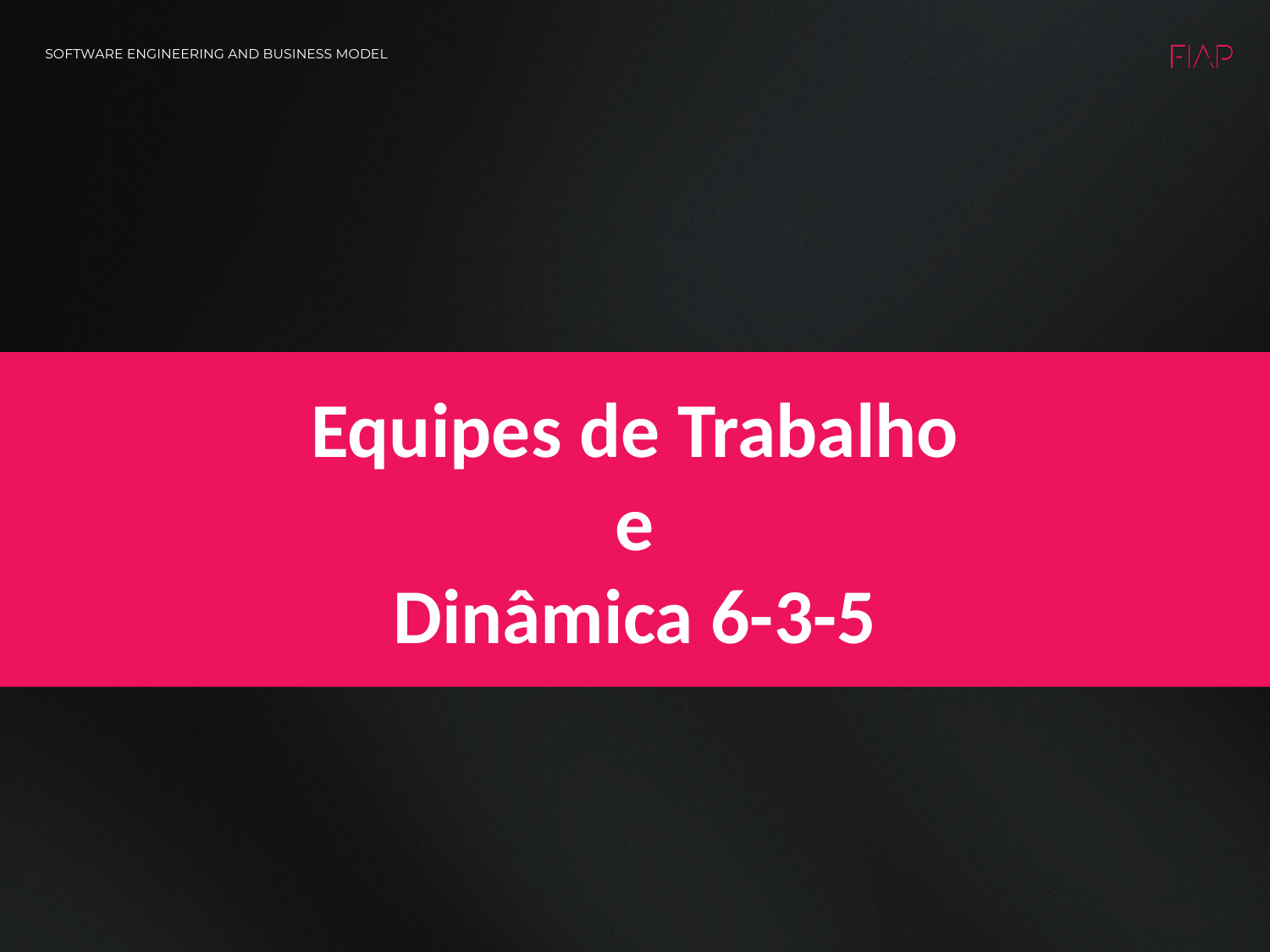

SOFTWARE ENGINEERING AND BUSINESS MODEL
Equipes de Trabalho
e
Dinâmica 6-3-5